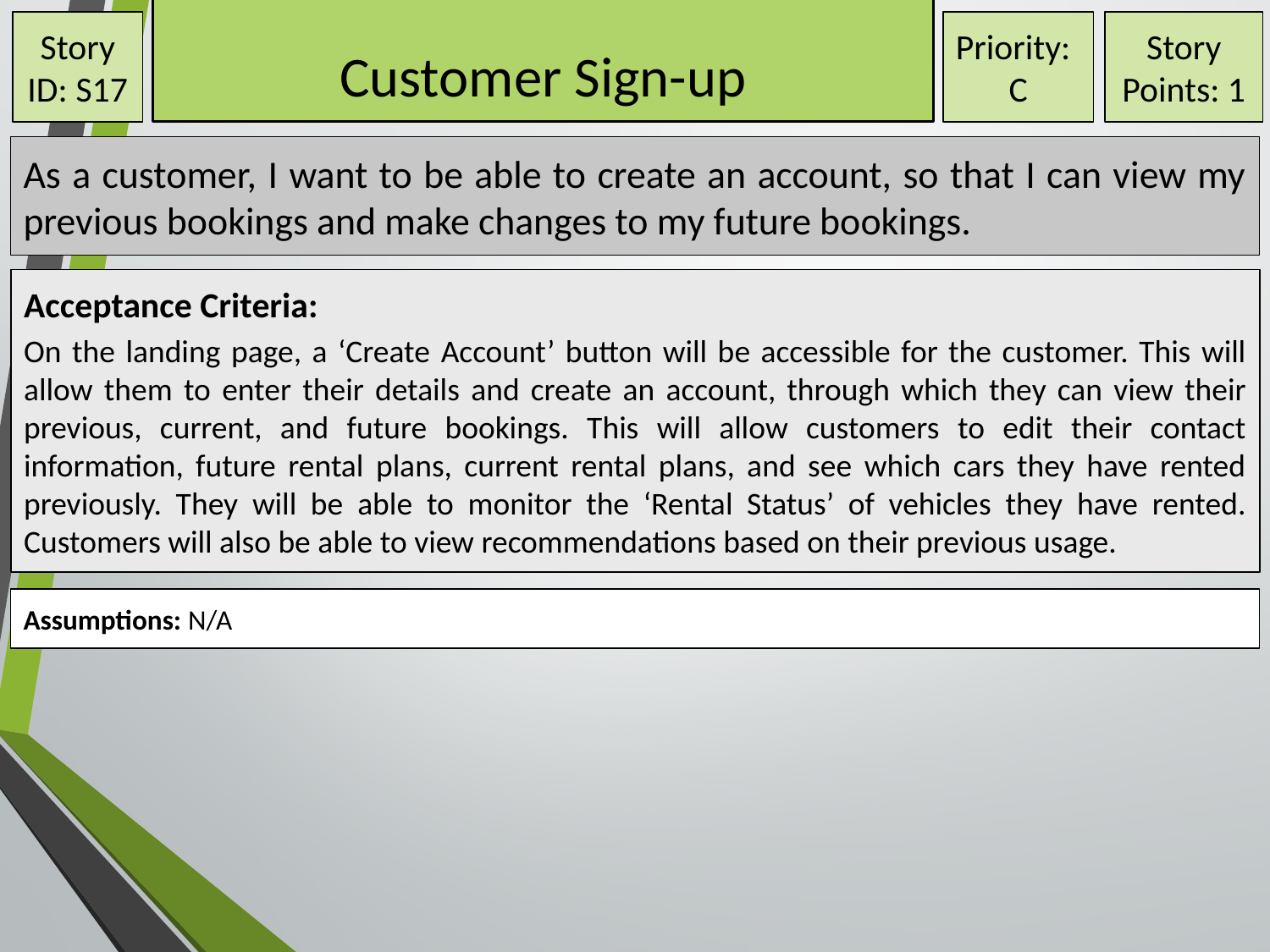

# Customer Sign-up
Story ID: S17
Priority:
C
Story Points: 1

As a customer, I want to be able to create an account, so that I can view my previous bookings and make changes to my future bookings.
Acceptance Criteria:
On the landing page, a ‘Create Account’ button will be accessible for the customer. This will allow them to enter their details and create an account, through which they can view their previous, current, and future bookings. This will allow customers to edit their contact information, future rental plans, current rental plans, and see which cars they have rented previously. They will be able to monitor the ‘Rental Status’ of vehicles they have rented. Customers will also be able to view recommendations based on their previous usage.
Assumptions: N/A